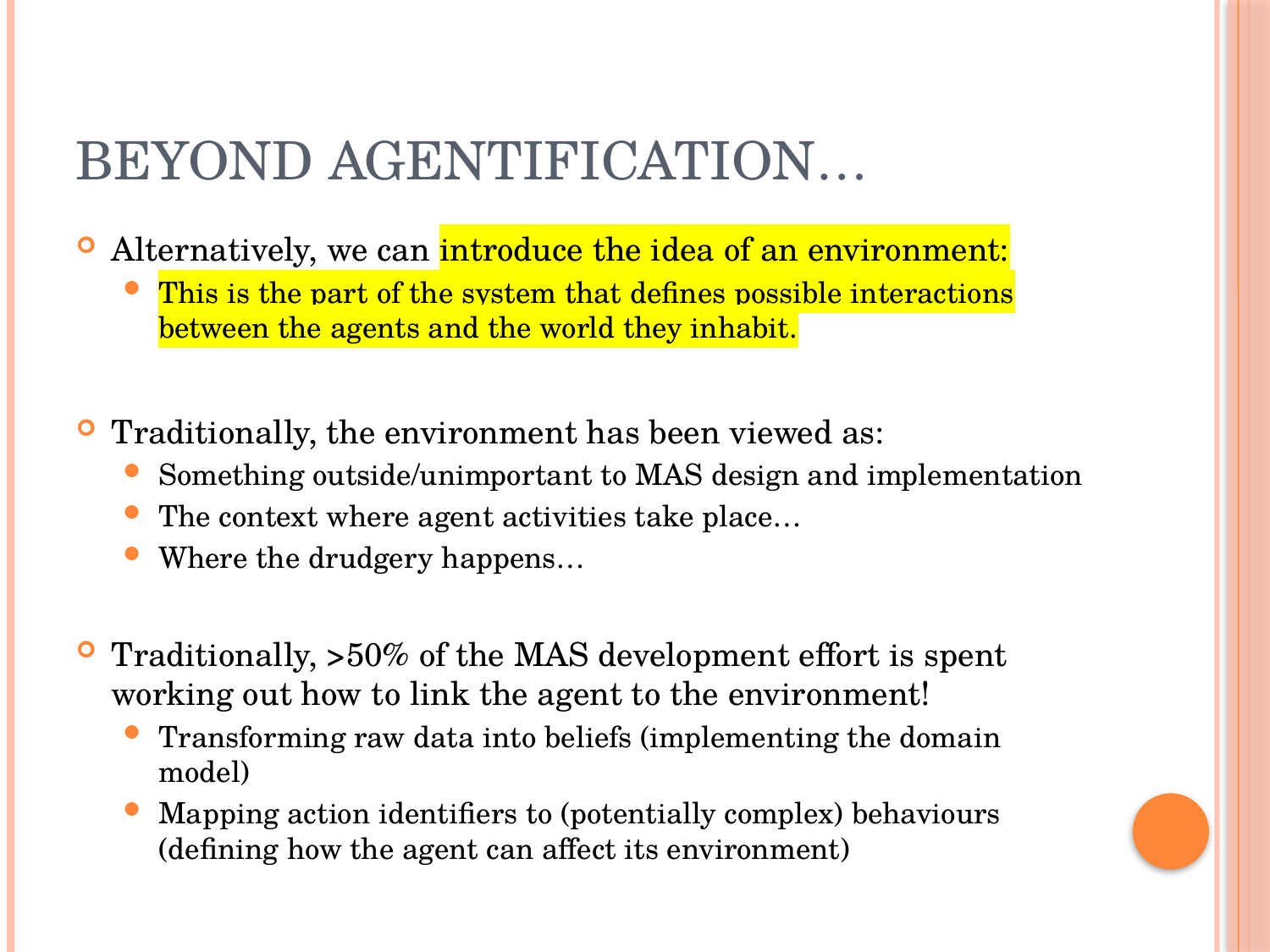

# Beyond Agentification…
Alternatively, we can introduce the idea of an environment:
This is the part of the system that defines possible interactions between the agents and the world they inhabit.

Traditionally, the environment has been viewed as:
Something outside/unimportant to MAS design and implementation
The context where agent activities take place…
Where the drudgery happens…

Traditionally, >50% of the MAS development effort is spent working out how to link the agent to the environment!
Transforming raw data into beliefs (implementing the domain model)
Mapping action identifiers to (potentially complex) behaviours (defining how the agent can affect its environment)